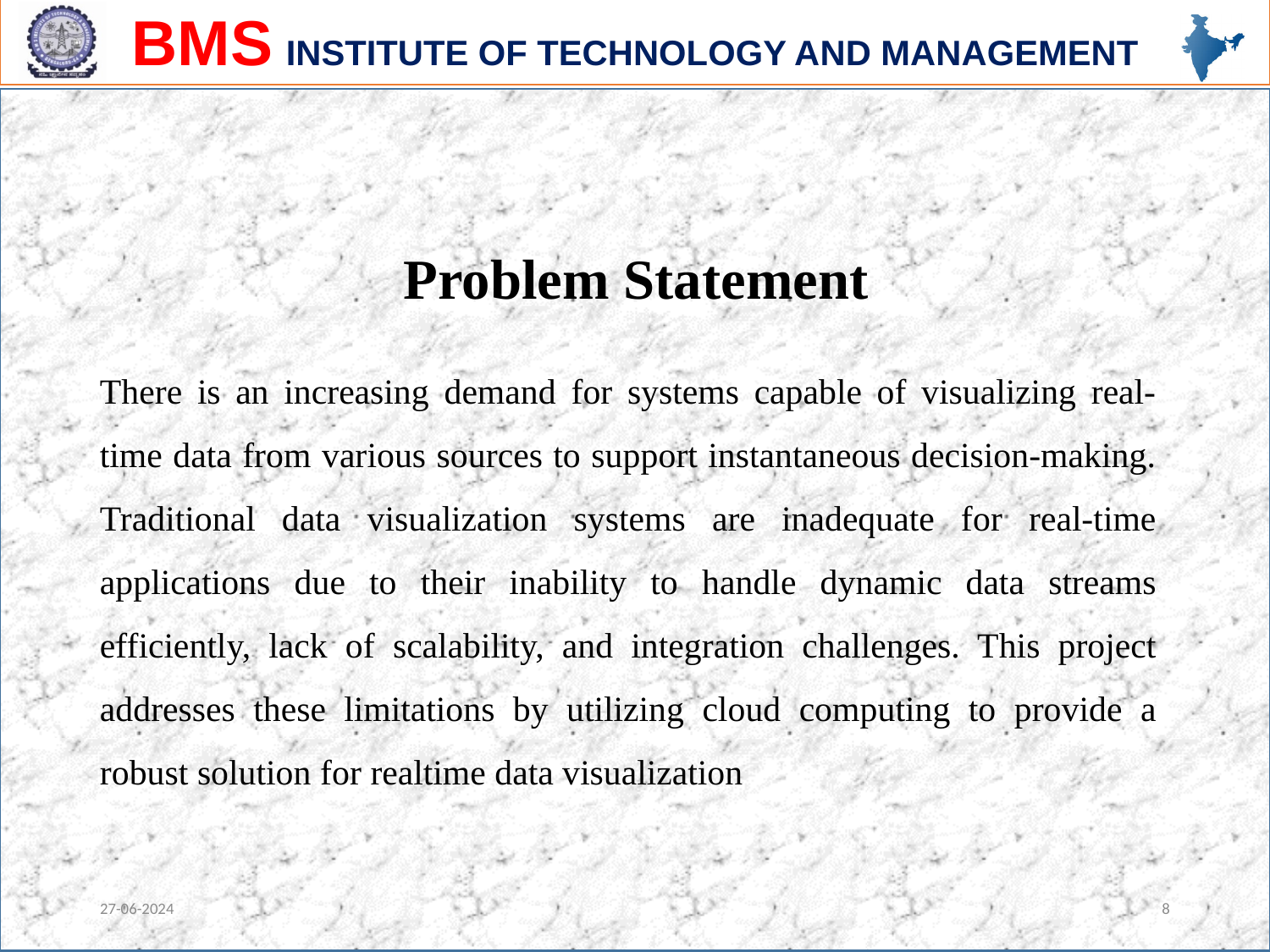

Problem Statement
There is an increasing demand for systems capable of visualizing real-time data from various sources to support instantaneous decision-making. Traditional data visualization systems are inadequate for real-time applications due to their inability to handle dynamic data streams efficiently, lack of scalability, and integration challenges. This project addresses these limitations by utilizing cloud computing to provide a robust solution for realtime data visualization
27-06-2024
8